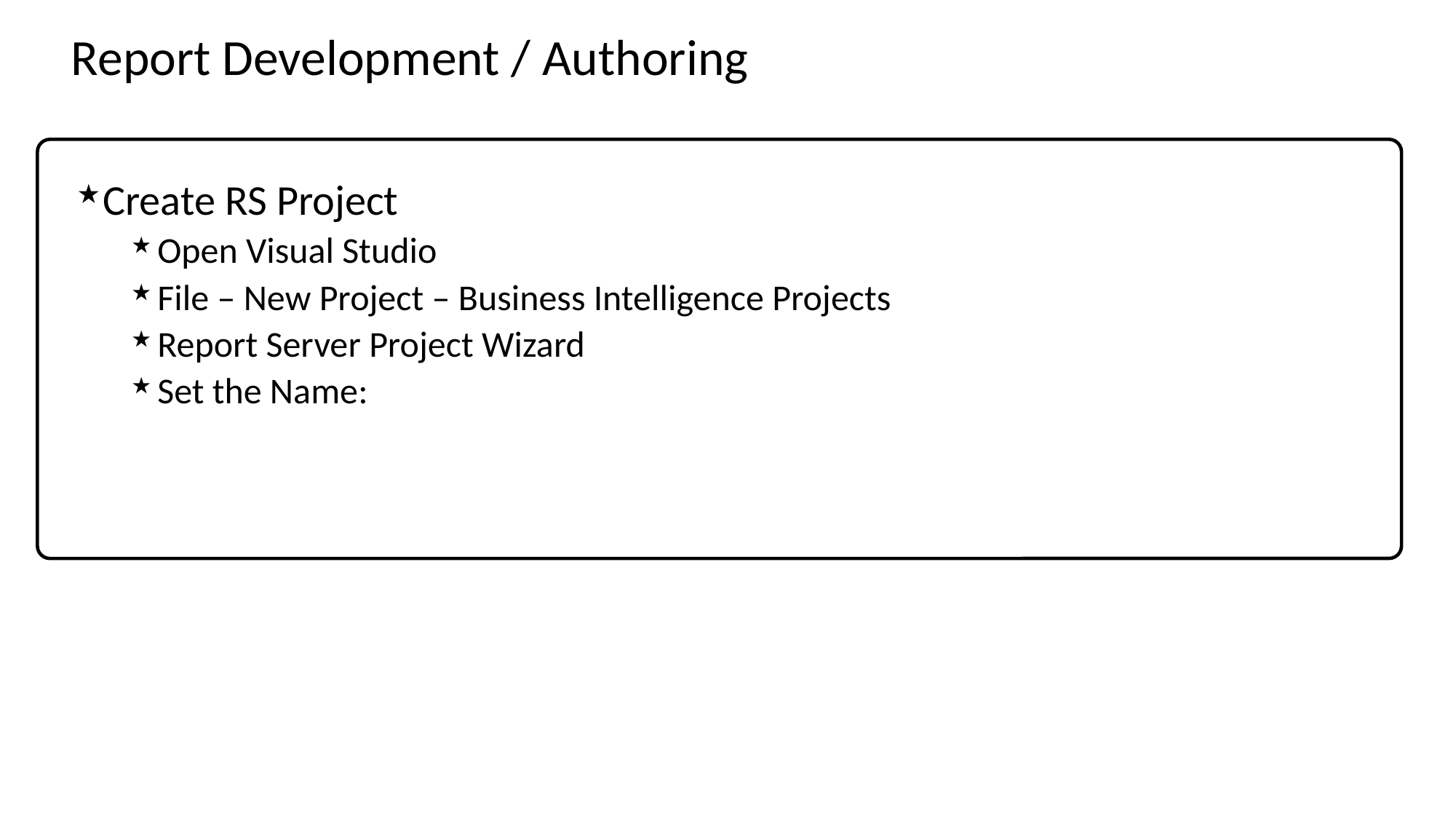

Report Development / Authoring

Create RS Project
Open Visual Studio
File – New Project – Business Intelligence Projects
Report Server Project Wizard
Set the Name: